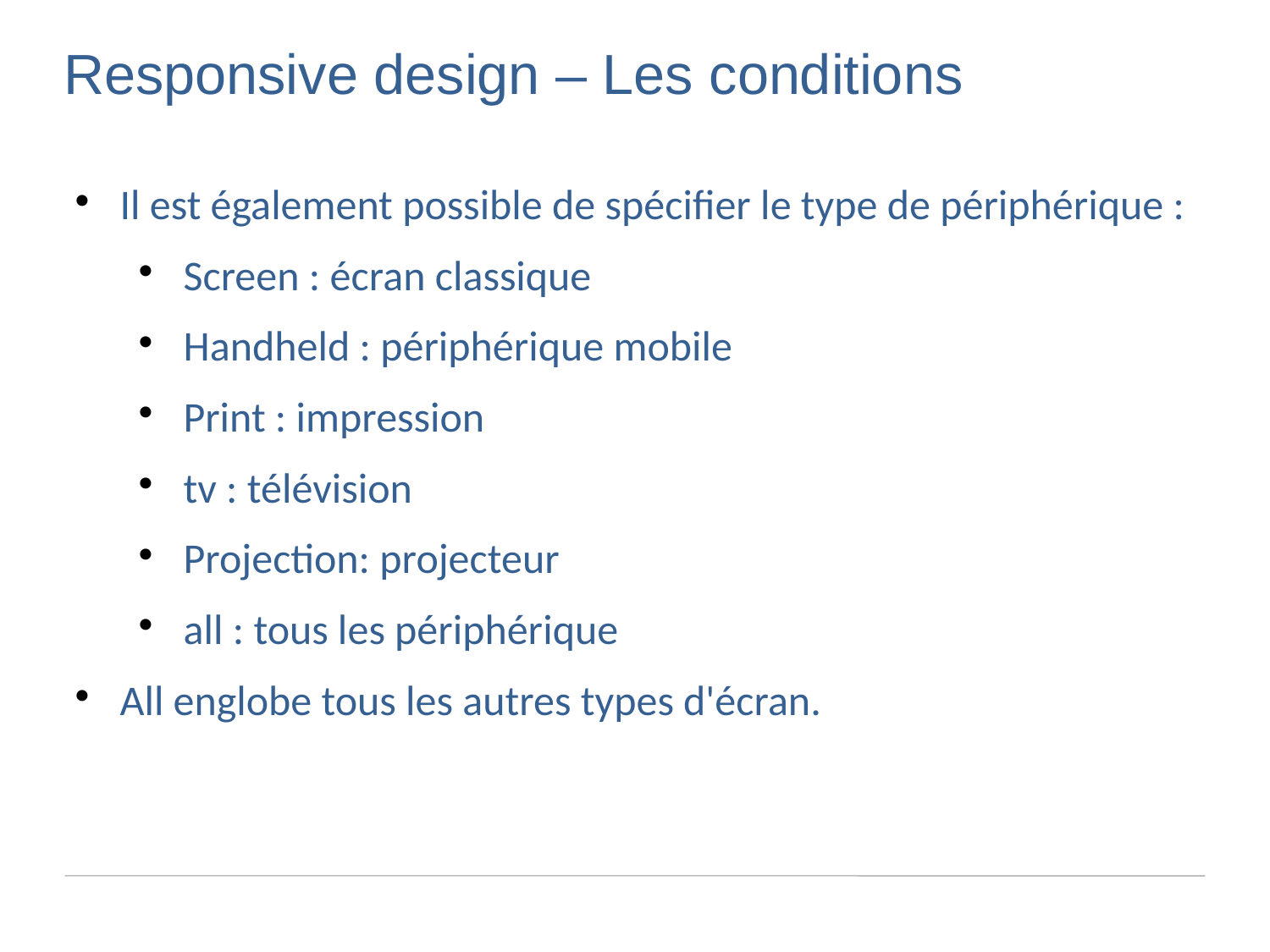

Responsive design – Les conditions
Il est également possible de spécifier le type de périphérique :
Screen : écran classique
Handheld : périphérique mobile
Print : impression
tv : télévision
Projection: projecteur
all : tous les périphérique
All englobe tous les autres types d'écran.

Axe principal : vertical, axe secondaire : horizontal